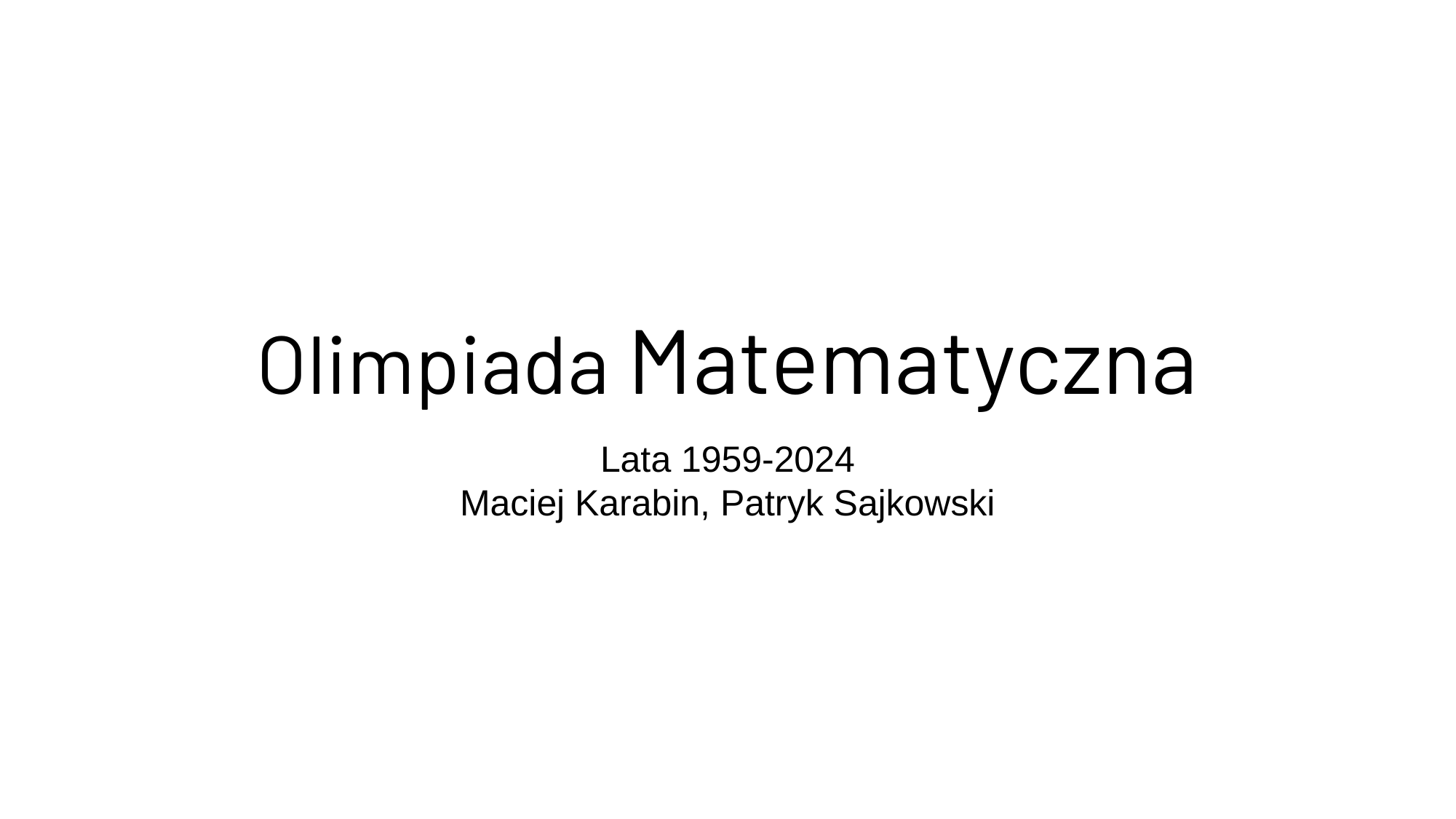

# Olimpiada Matematyczna
Lata 1959-2024
Maciej Karabin, Patryk Sajkowski